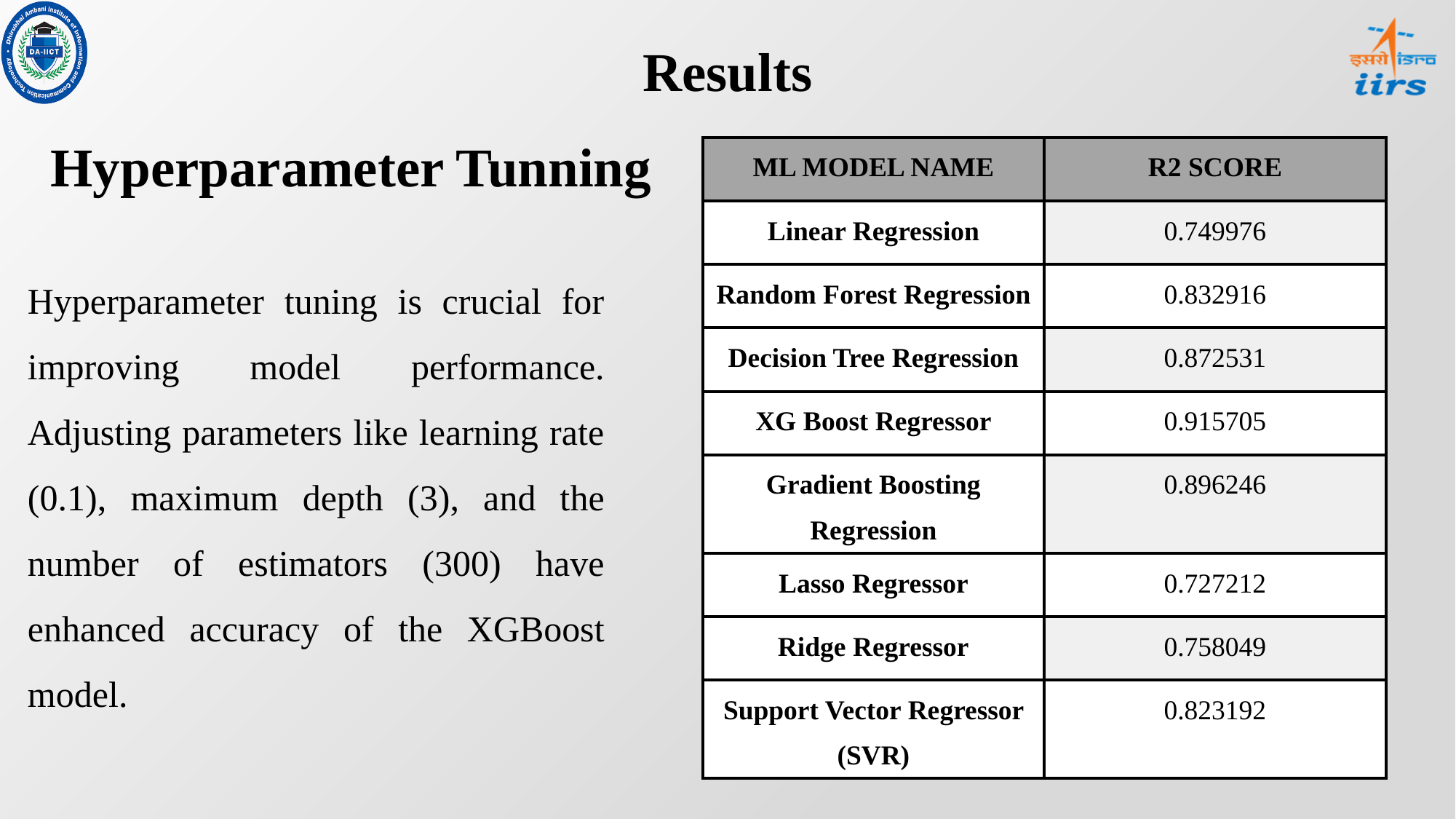

Results
Hyperparameter Tunning
| ML MODEL NAME | R2 SCORE |
| --- | --- |
| Linear Regression | 0.749976 |
| Random Forest Regression | 0.832916 |
| Decision Tree Regression | 0.872531 |
| XG Boost Regressor | 0.915705 |
| Gradient Boosting Regression | 0.896246 |
| Lasso Regressor | 0.727212 |
| Ridge Regressor | 0.758049 |
| Support Vector Regressor (SVR) | 0.823192 |
Hyperparameter tuning is crucial for improving model performance. Adjusting parameters like learning rate (0.1), maximum depth (3), and the number of estimators (300) have enhanced accuracy of the XGBoost model.